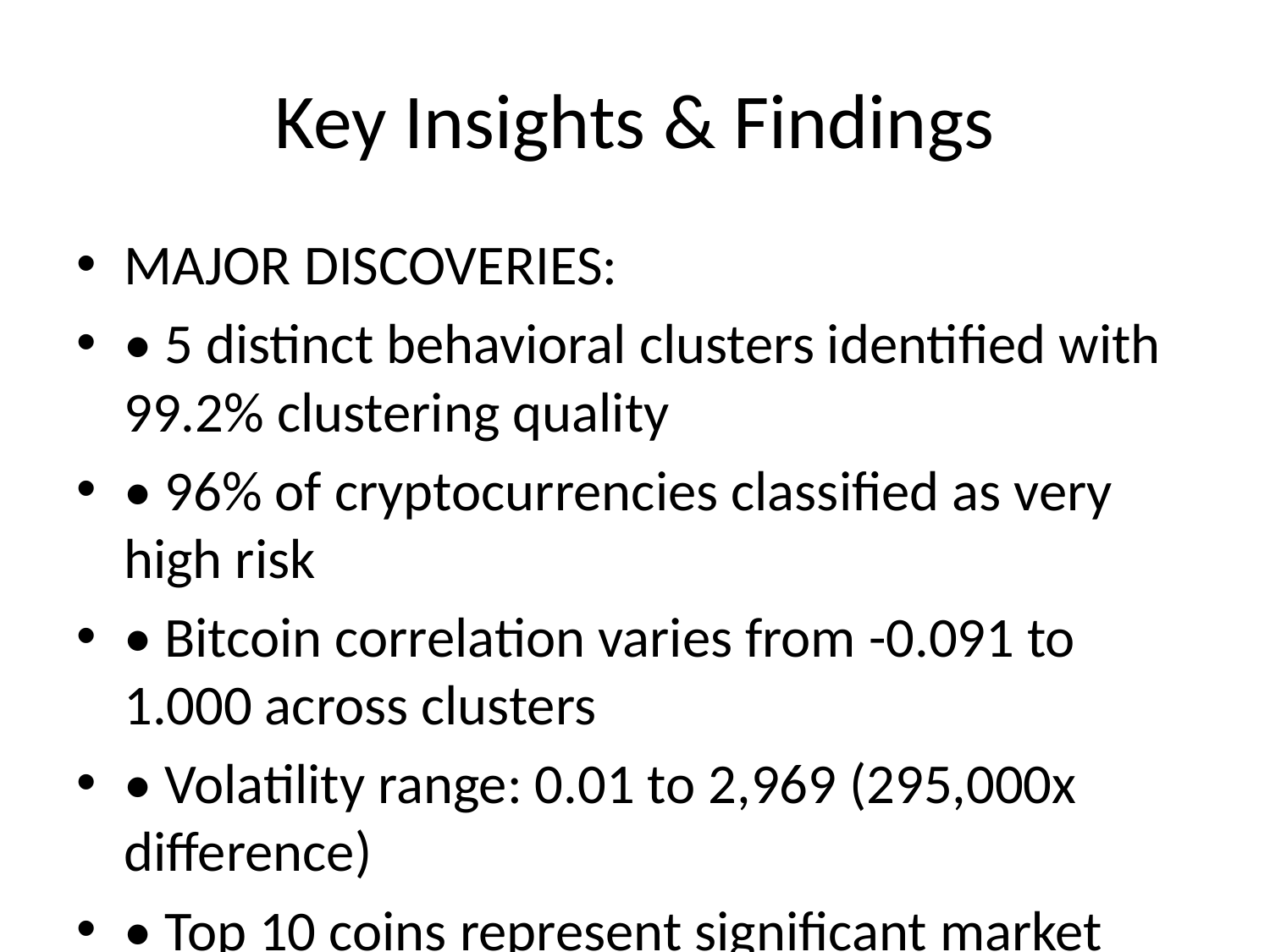

# Key Insights & Findings
MAJOR DISCOVERIES:
• 5 distinct behavioral clusters identified with 99.2% clustering quality
• 96% of cryptocurrencies classified as very high risk
• Bitcoin correlation varies from -0.091 to 1.000 across clusters
• Volatility range: 0.01 to 2,969 (295,000x difference)
• Top 10 coins represent significant market cap concentration

INVESTMENT IMPLICATIONS:
• Conservative investors have extremely limited options in crypto
• Diversification across clusters can significantly reduce portfolio risk
• Risk management is absolutely critical - position sizing essential
• Market timing strategies vary significantly by cluster selection
• Dynamic risk monitoring needed due to profile changes over time

TECHNICAL ACHIEVEMENTS:
• Successfully processed 879,375 daily records
• Created comprehensive risk assessment framework
• Built interactive analysis dashboard
• Generated actionable investment strategies for 4 investor profiles
• Achieved excellent clustering quality with clear behavioral separation